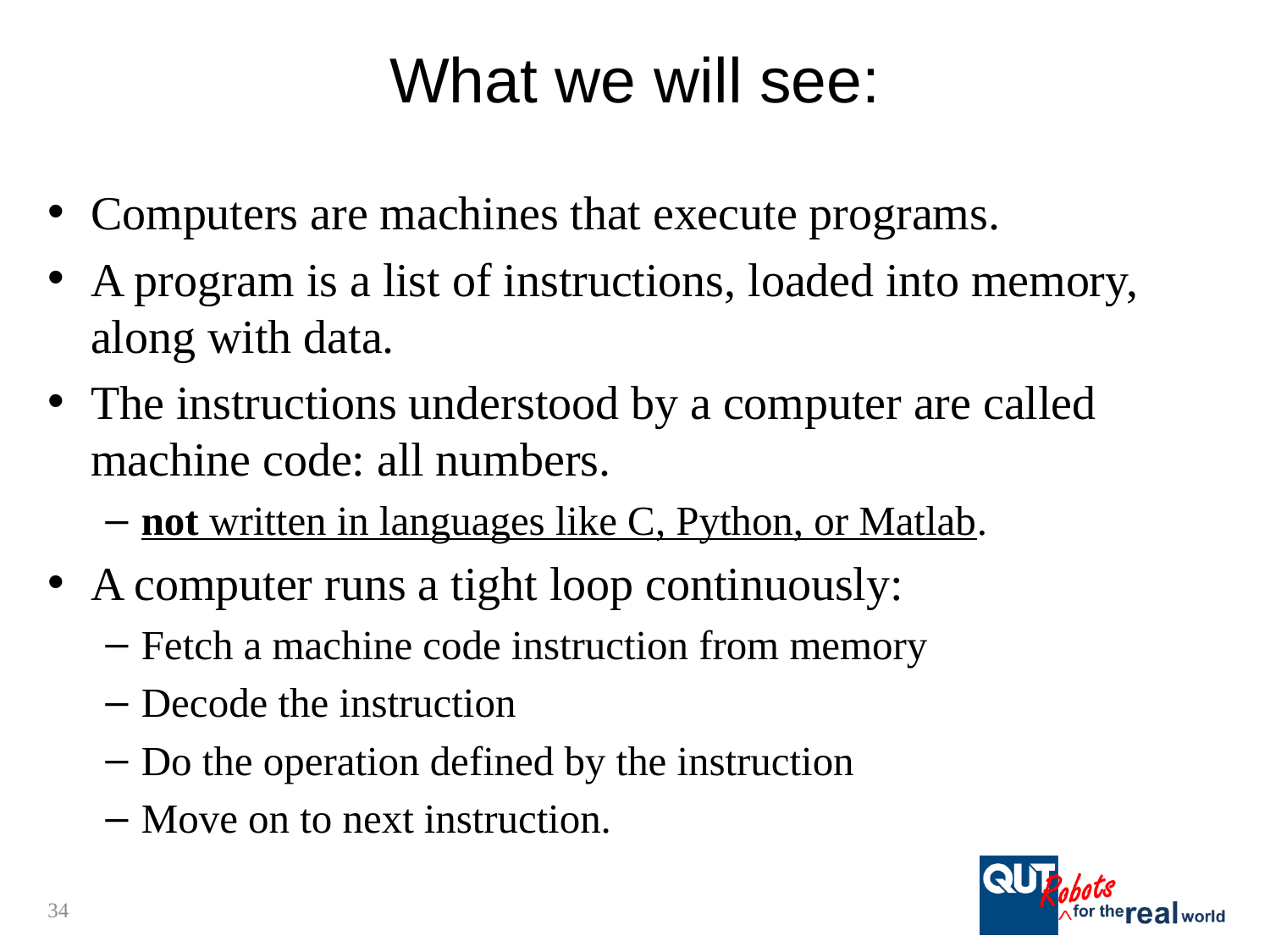

# What we will see:
Computers are machines that execute programs.
A program is a list of instructions, loaded into memory, along with data.
The instructions understood by a computer are called machine code: all numbers.
not written in languages like C, Python, or Matlab.
A computer runs a tight loop continuously:
Fetch a machine code instruction from memory
Decode the instruction
Do the operation defined by the instruction
Move on to next instruction.

34